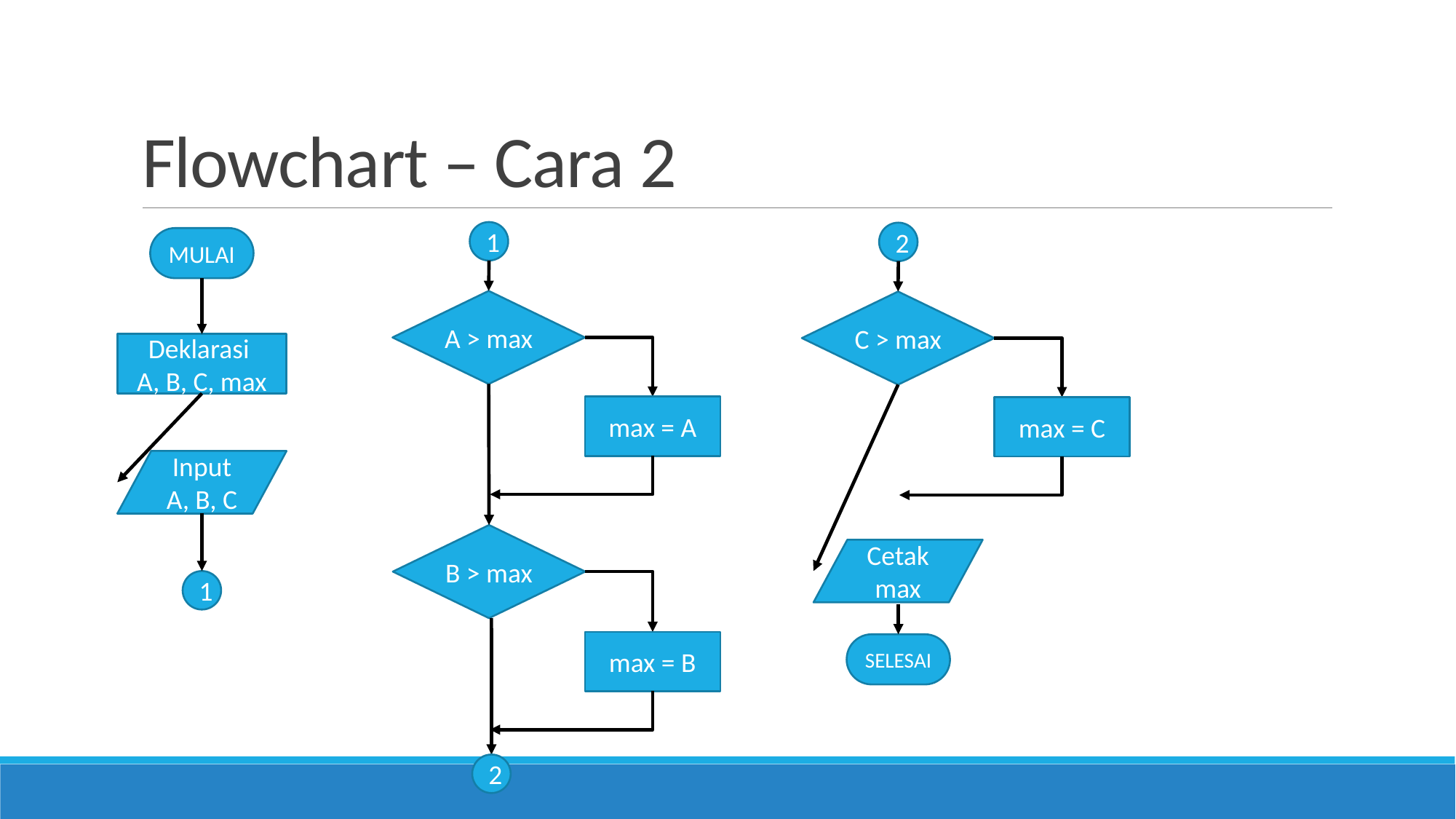

# Flowchart – Cara 2
1
2
MULAI
A > max
C > max
Deklarasi
A, B, C, max
max = A
max = C
Input A, B, C
B > max
Cetak max
1
max = B
SELESAI
2